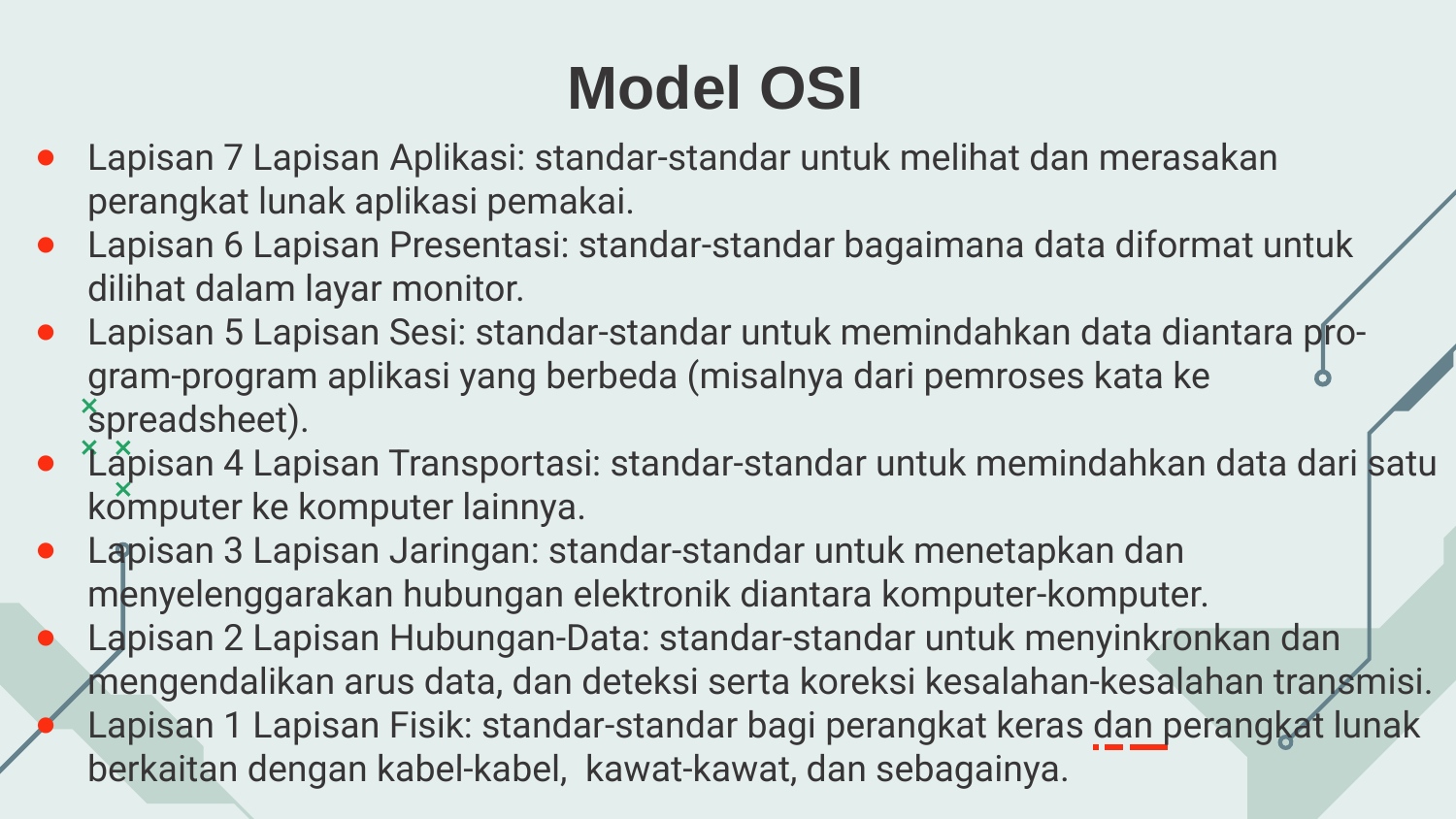

# Model OSI
Lapisan 7 Lapisan Aplikasi: standar-standar untuk melihat dan merasakan perangkat lunak aplikasi pemakai.
Lapisan 6 Lapisan Presentasi: standar-standar bagaimana data diformat untuk dilihat dalam layar monitor.
Lapisan 5 Lapisan Sesi: standar-standar untuk memindahkan data diantara pro- gram-program aplikasi yang berbeda (misalnya dari pemroses kata ke spreadsheet).
Lapisan 4 Lapisan Transportasi: standar-standar untuk memindahkan data dari satu komputer ke komputer lainnya.
Lapisan 3 Lapisan Jaringan: standar-standar untuk menetapkan dan menyelenggarakan hubungan elektronik diantara komputer-komputer.
Lapisan 2 Lapisan Hubungan-Data: standar-standar untuk menyinkronkan dan mengendalikan arus data, dan deteksi serta koreksi kesalahan-kesalahan transmisi.
Lapisan 1 Lapisan Fisik: standar-standar bagi perangkat keras dan perangkat lunak berkaitan dengan kabel-kabel,  kawat-kawat, dan sebagainya.